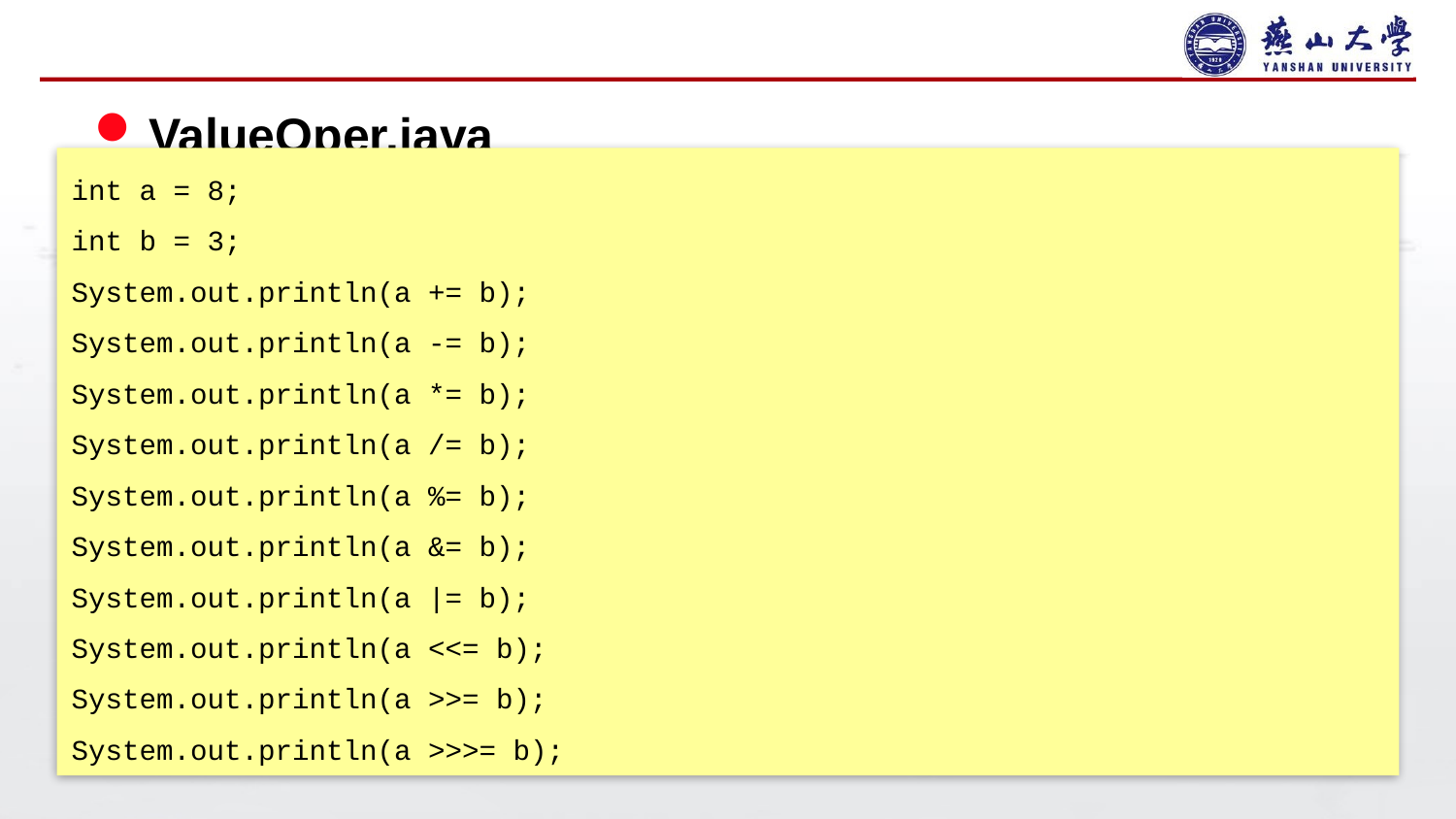

#
ValueOper.java

int a = 8;
int b = 3;
System.out.println(a += b);
System.out.println(a -= b);
System.out.println(a *= b);
System.out.println(a /= b);
System.out.println(a %= b);
System.out.println(a &= b);
System.out.println(a |= b);
System.out.println(a <<= b);
System.out.println(a >>= b);
System.out.println(a >>>= b);